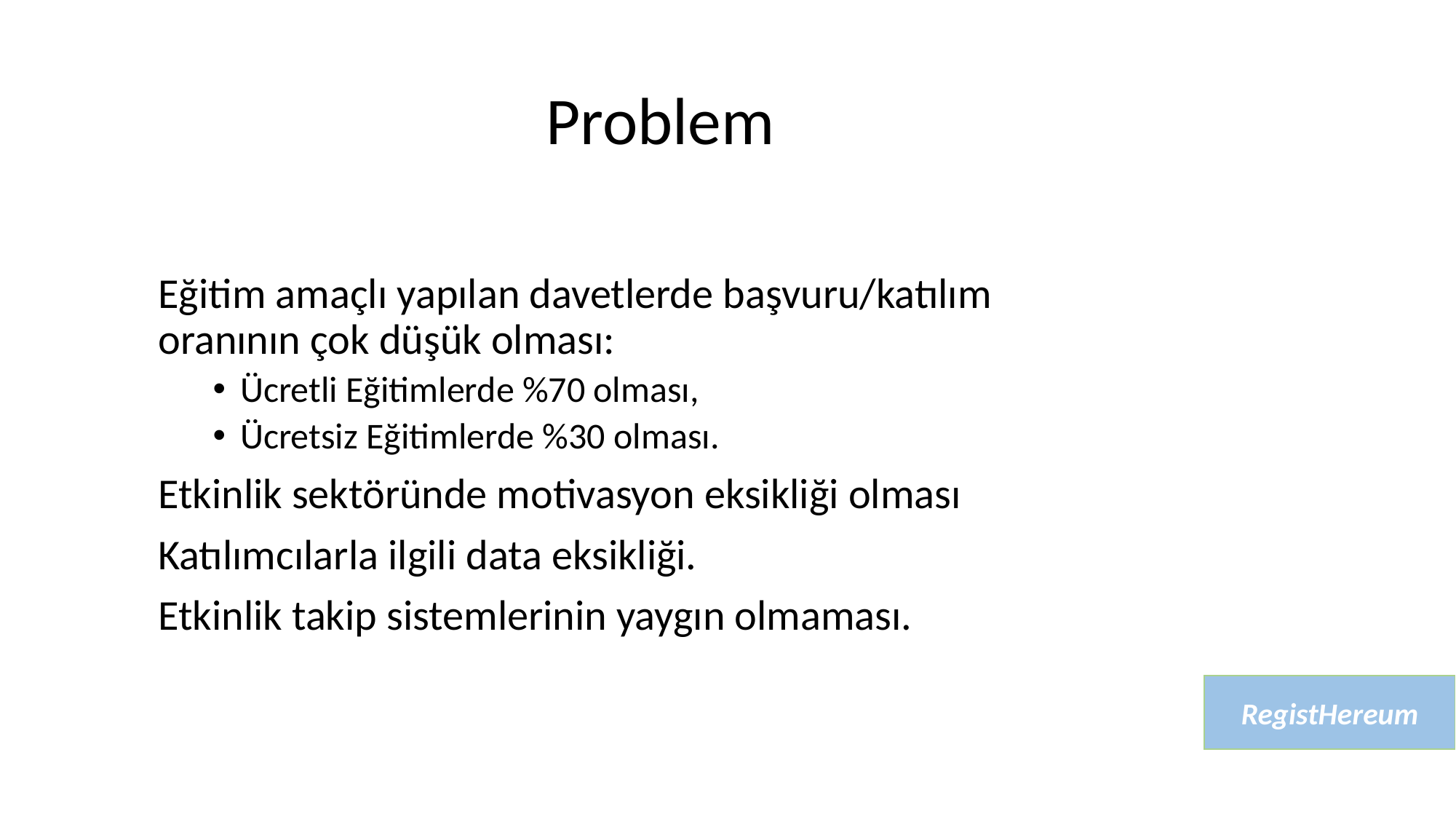

# Problem

Eğitim amaçlı yapılan davetlerde başvuru/katılım oranının çok düşük olması:
Ücretli Eğitimlerde %70 olması,
Ücretsiz Eğitimlerde %30 olması.
Etkinlik sektöründe motivasyon eksikliği olması
Katılımcılarla ilgili data eksikliği.
Etkinlik takip sistemlerinin yaygın olmaması.

RegistHereum